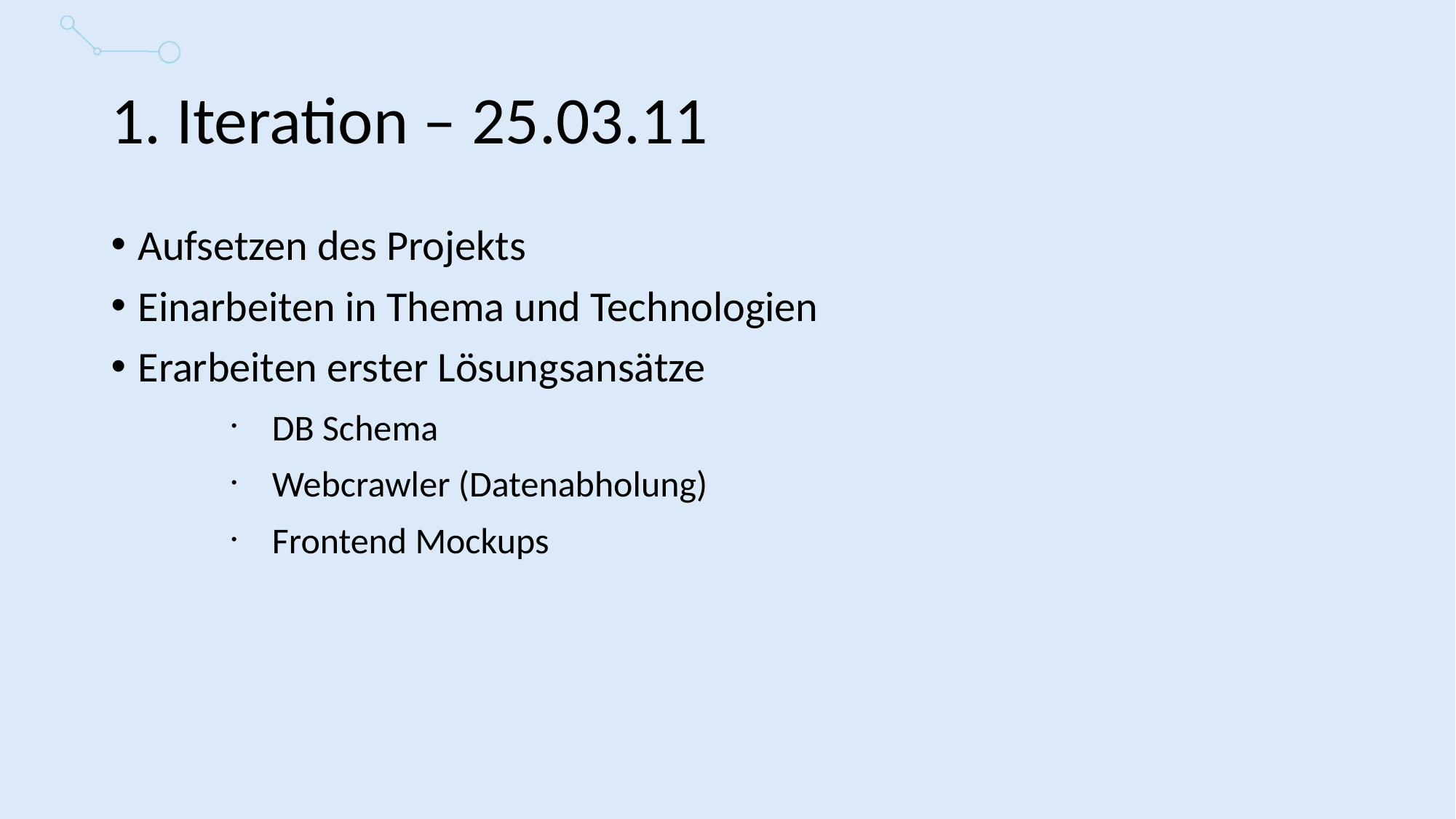

1. Iteration – 25.03.11
Aufsetzen des Projekts
Einarbeiten in Thema und Technologien
Erarbeiten erster Lösungsansätze
DB Schema
Webcrawler (Datenabholung)
Frontend Mockups